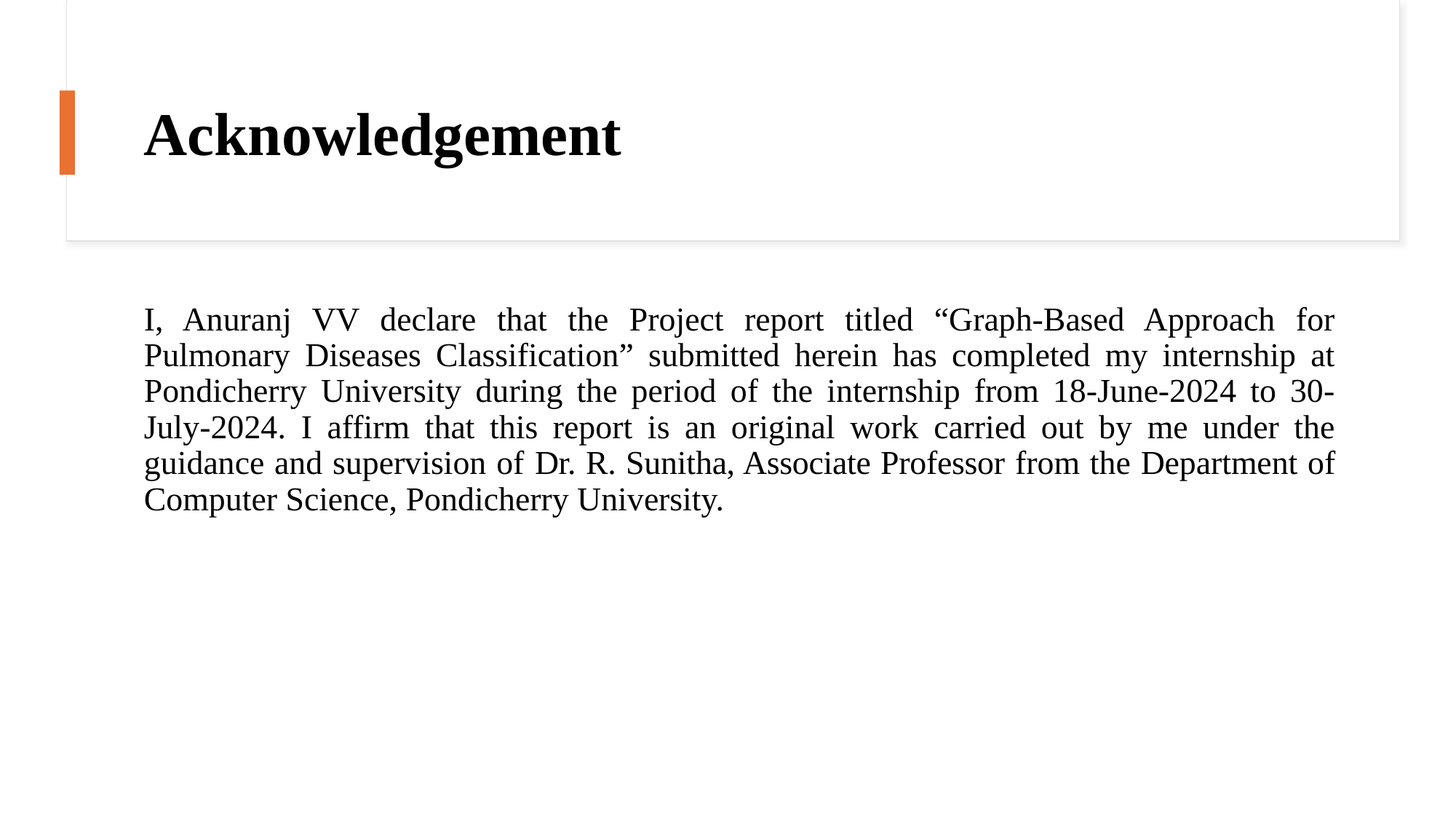

# Acknowledgement

I, Anuranj VV declare that the Project report titled “Graph-Based Approach for Pulmonary Diseases Classification” submitted herein has completed my internship at Pondicherry University during the period of the internship from 18-June-2024 to 30-July-2024. I affirm that this report is an original work carried out by me under the guidance and supervision of Dr. R. Sunitha, Associate Professor from the Department of Computer Science, Pondicherry University.